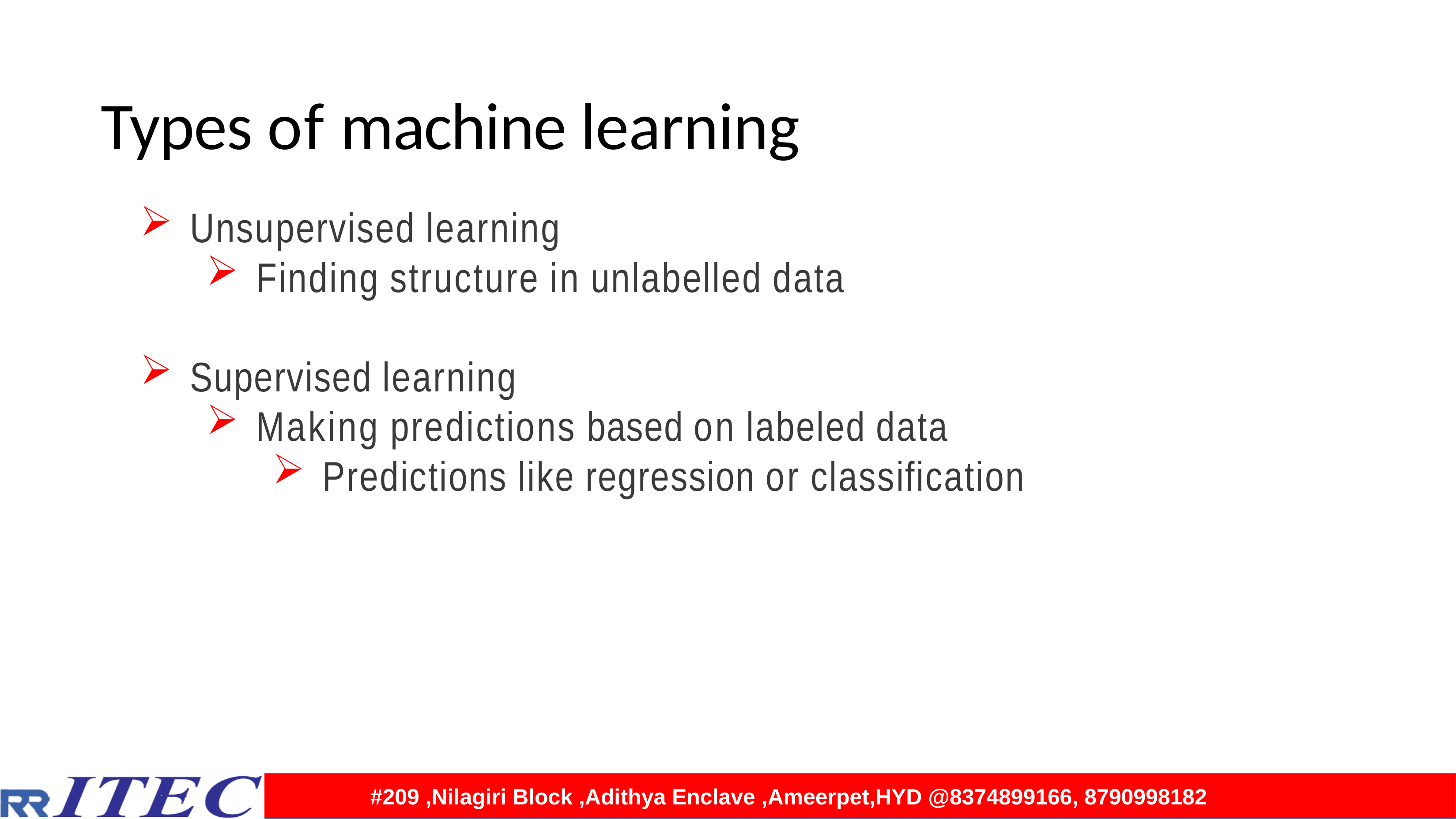

Unsupervised Learning in R
# Types of machine learning
Unsupervised learning
Finding structure in unlabelled data
Supervised learning
Making predictions based on labeled data
Predictions like regression or classification